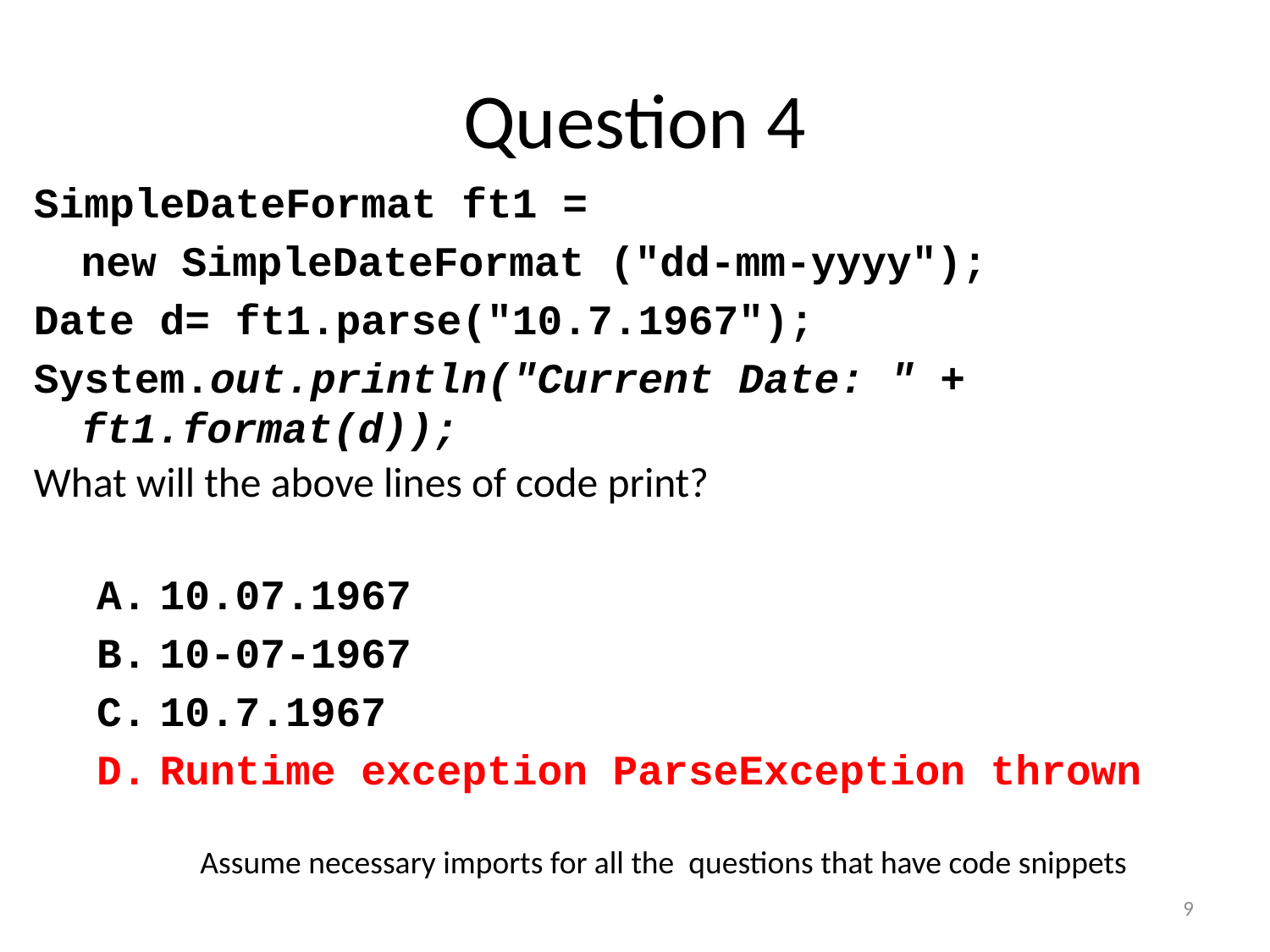

# Question 4
SimpleDateFormat ft1 =
			new SimpleDateFormat ("dd-mm-yyyy");
Date d= ft1.parse("10.7.1967");
System.out.println("Current Date: " + ft1.format(d));
What will the above lines of code print?

10.07.1967
10-07-1967
10.7.1967
Runtime exception ParseException thrown
Assume necessary imports for all the  questions that have code snippets
9